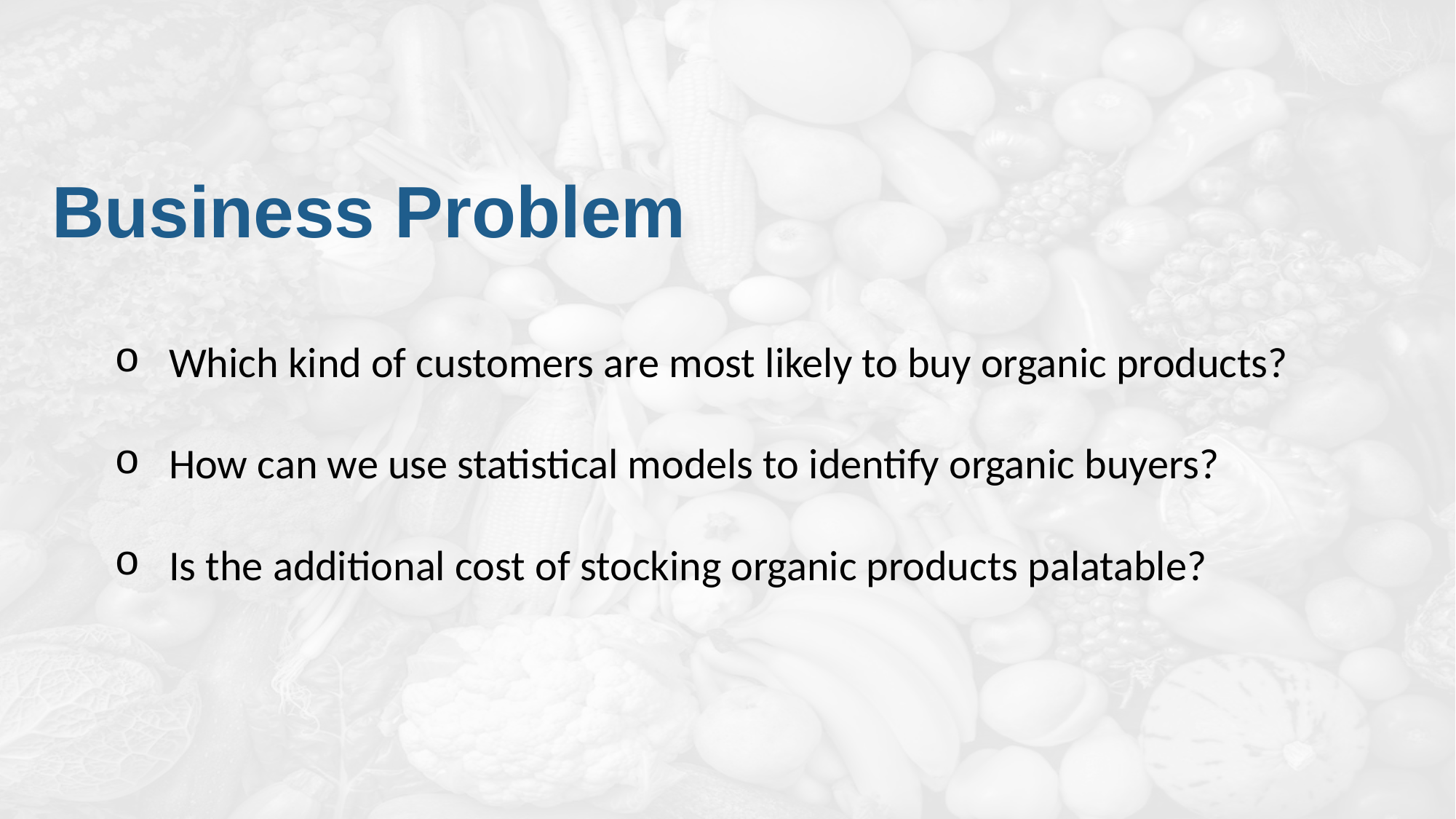

Business Problem
Which kind of customers are most likely to buy organic products?
How can we use statistical models to identify organic buyers?
Is the additional cost of stocking organic products palatable?